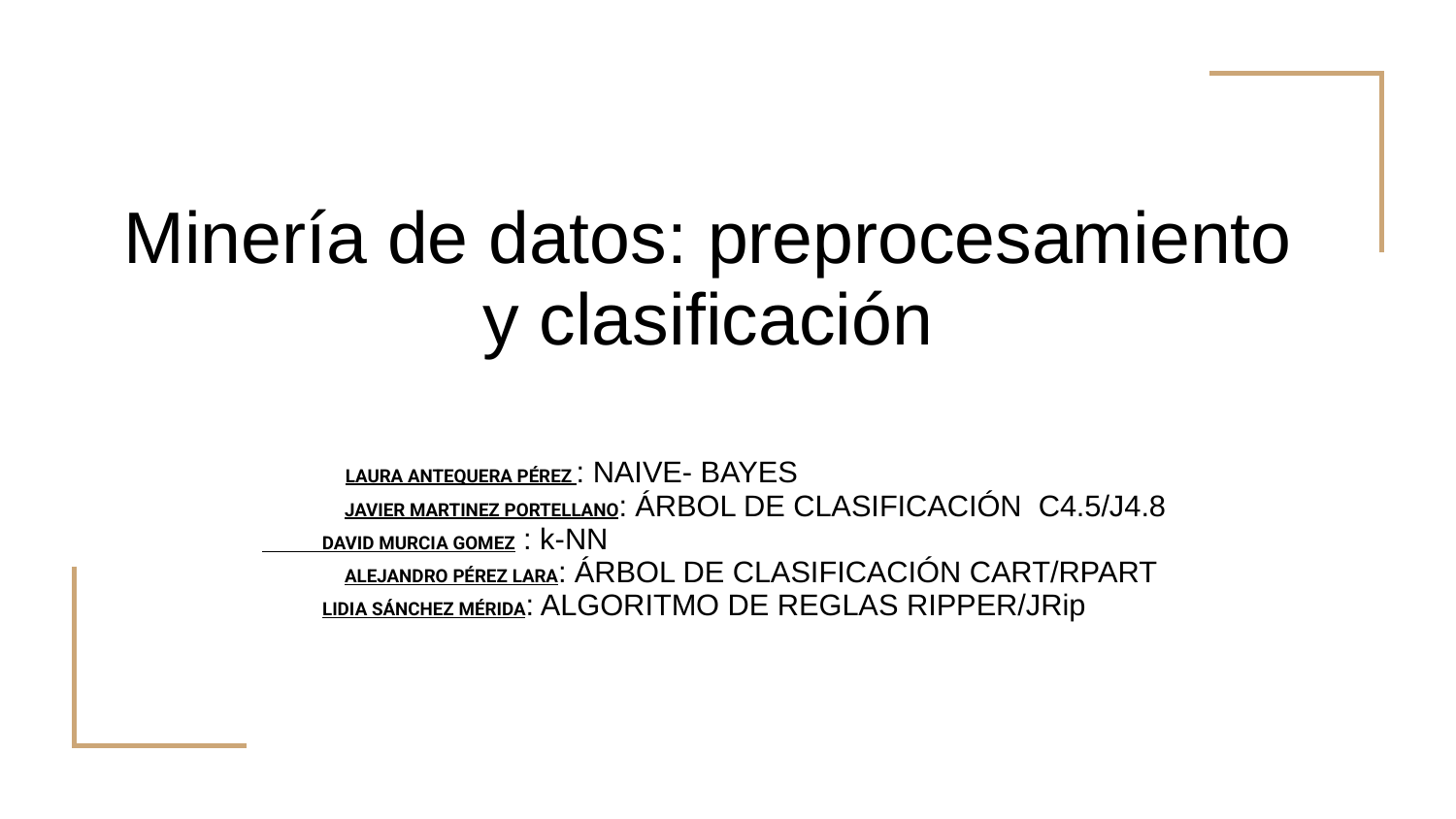

# Minería de datos: preprocesamiento y clasificación
         LAURA ANTEQUERA PÉREZ : NAIVE- BAYES
          JAVIER MARTINEZ PORTELLANO: ÁRBOL DE CLASIFICACIÓN  C4.5/J4.8
             DAVID MURCIA GOMEZ : k-NN
          ALEJANDRO PÉREZ LARA: ÁRBOL DE CLASIFICACIÓN CART/RPART
             LIDIA SÁNCHEZ MÉRIDA: ALGORITMO DE REGLAS RIPPER/JRip